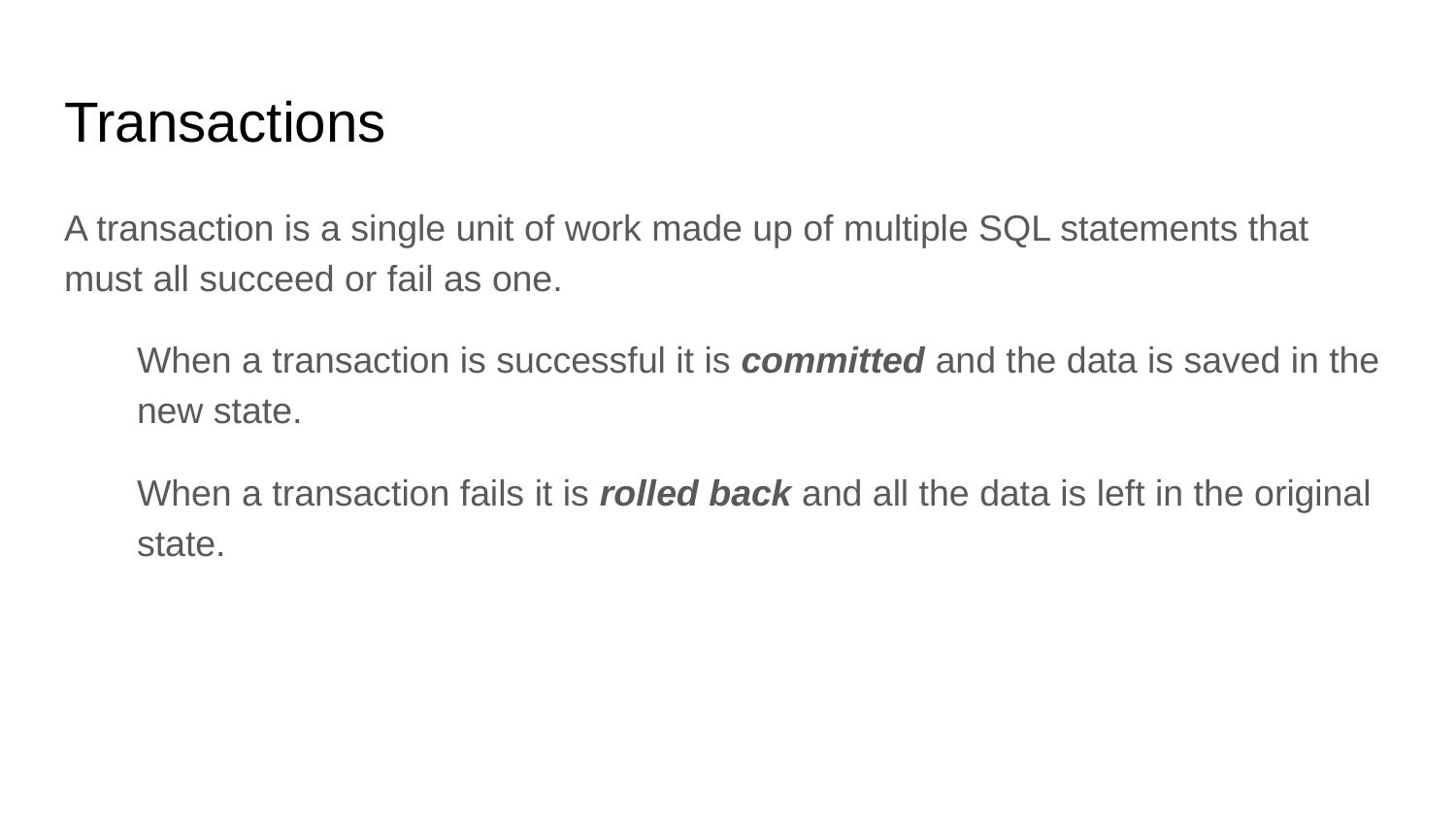

# Transactions
A transaction is a single unit of work made up of multiple SQL statements that must all succeed or fail as one.
When a transaction is successful it is committed and the data is saved in the new state.
When a transaction fails it is rolled back and all the data is left in the original state.